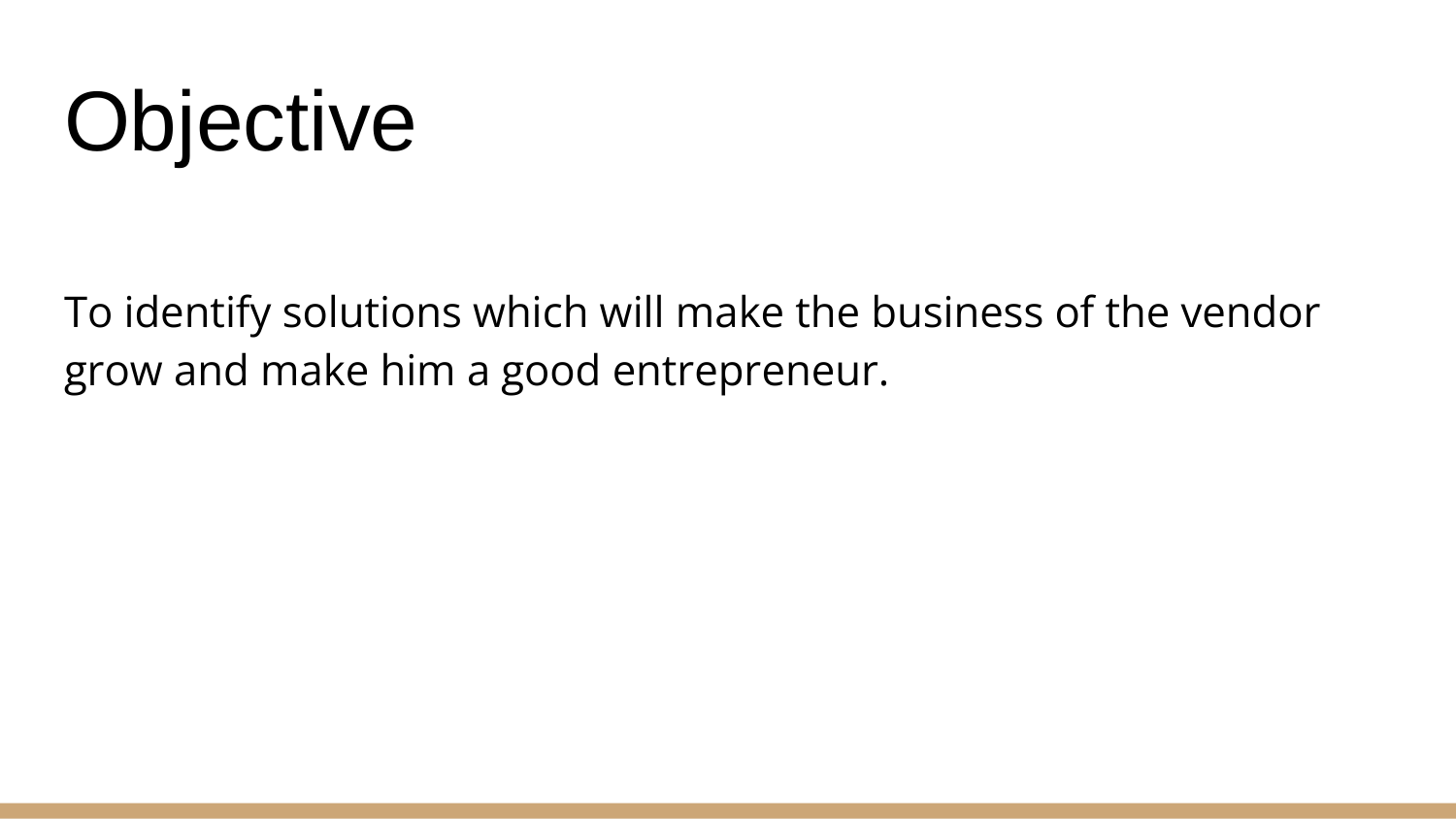

# Objective

To identify solutions which will make the business of the vendor grow and make him a good entrepreneur.